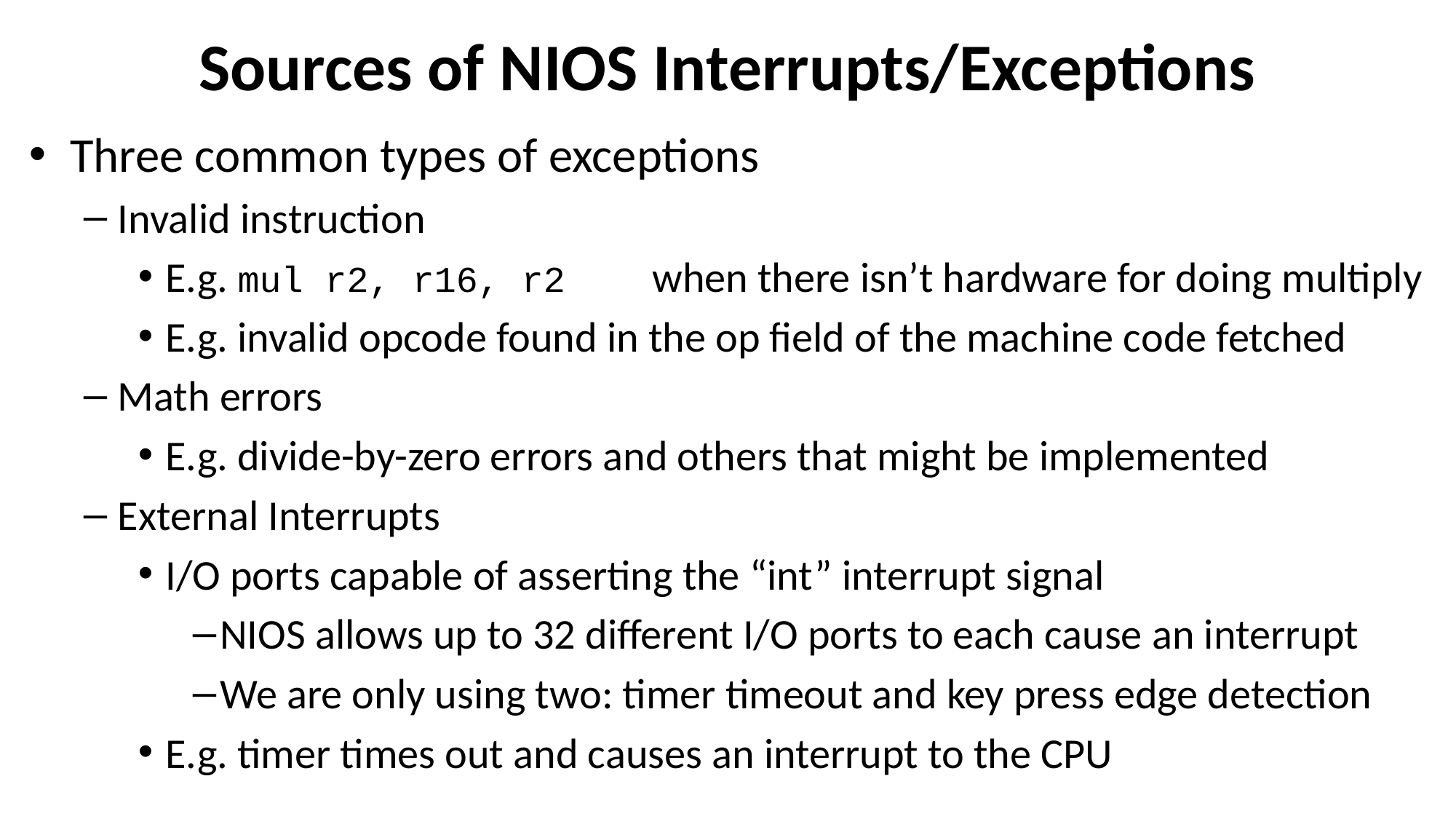

# Sources of NIOS Interrupts/Exceptions
Three common types of exceptions
Invalid instruction
E.g. mul r2, r16, r2    when there isn’t hardware for doing multiply
E.g. invalid opcode found in the op field of the machine code fetched
Math errors
E.g. divide-by-zero errors and others that might be implemented
External Interrupts
I/O ports capable of asserting the “int” interrupt signal
NIOS allows up to 32 different I/O ports to each cause an interrupt
We are only using two: timer timeout and key press edge detection
E.g. timer times out and causes an interrupt to the CPU